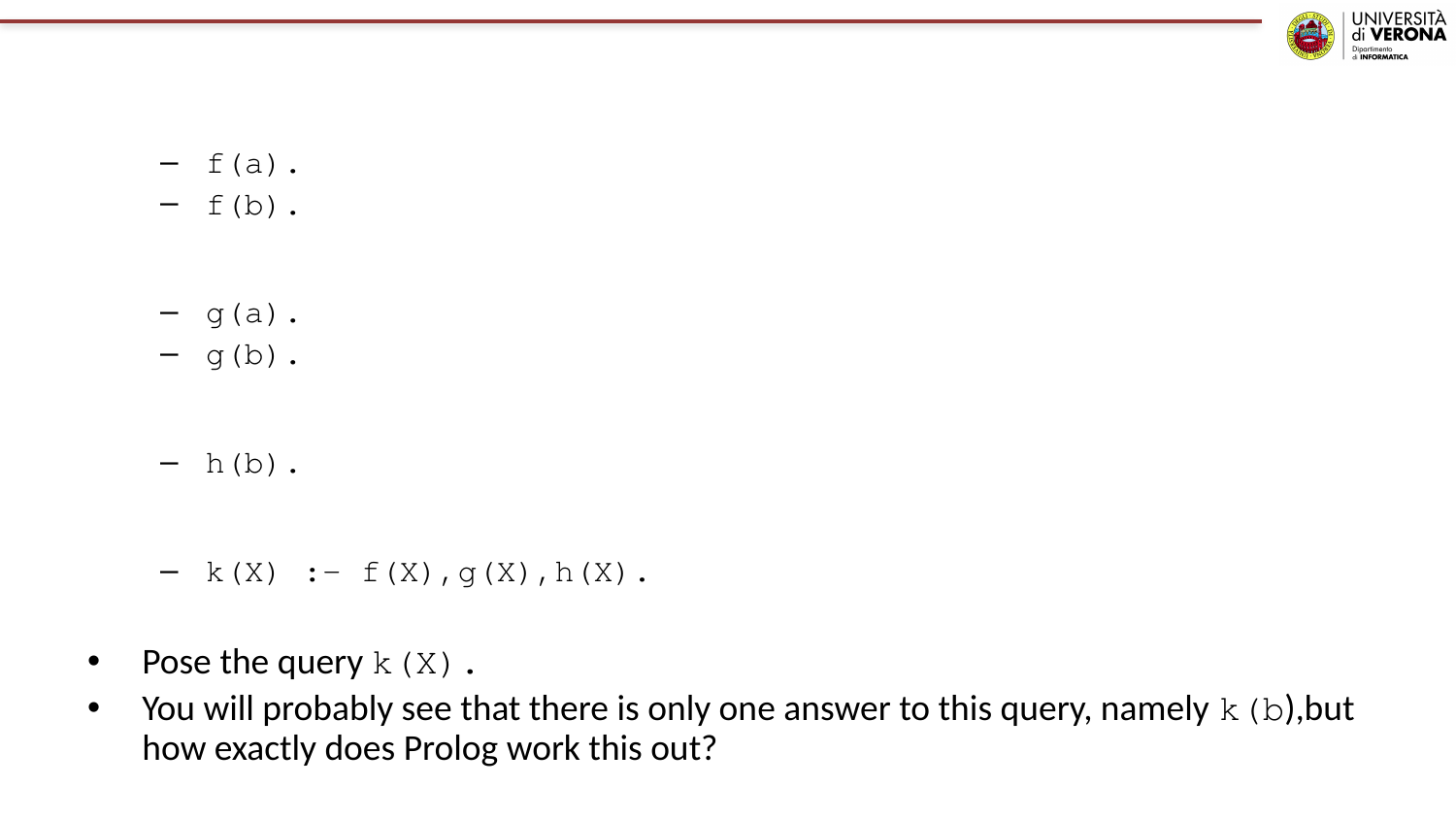

#
f(a).
f(b).

g(a).
g(b).

h(b).

k(X) :- f(X),g(X),h(X).

Pose the query k(X).
You will probably see that there is only one answer to this query, namely k(b),but how exactly does Prolog work this out?